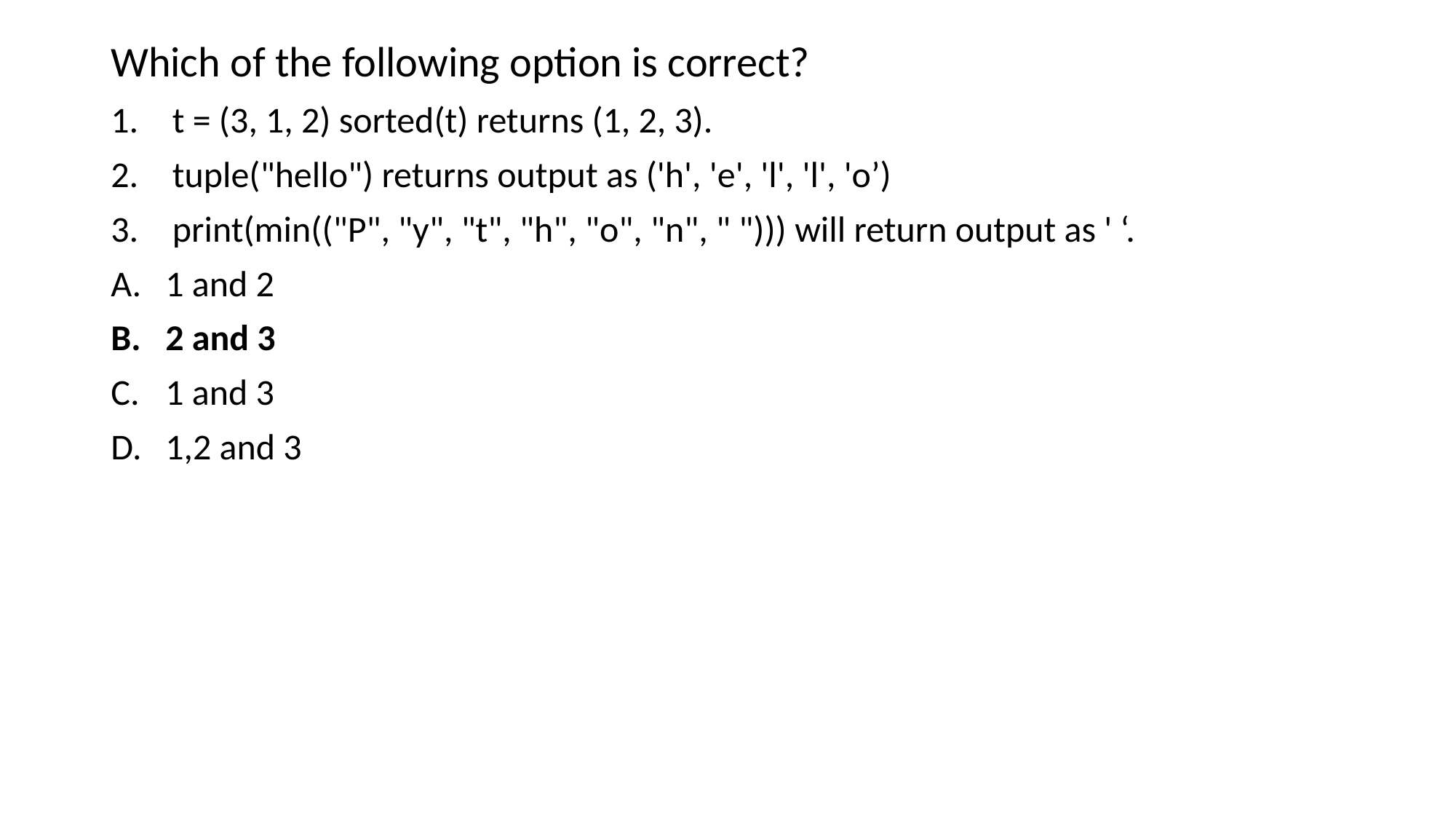

Which of the following option is correct?
t = (3, 1, 2) sorted(t) returns (1, 2, 3).
tuple("hello") returns output as ('h', 'e', 'l', 'l', 'o’)
print(min(("P", "y", "t", "h", "o", "n", " "))) will return output as ' ‘.
1 and 2
2 and 3
1 and 3
1,2 and 3